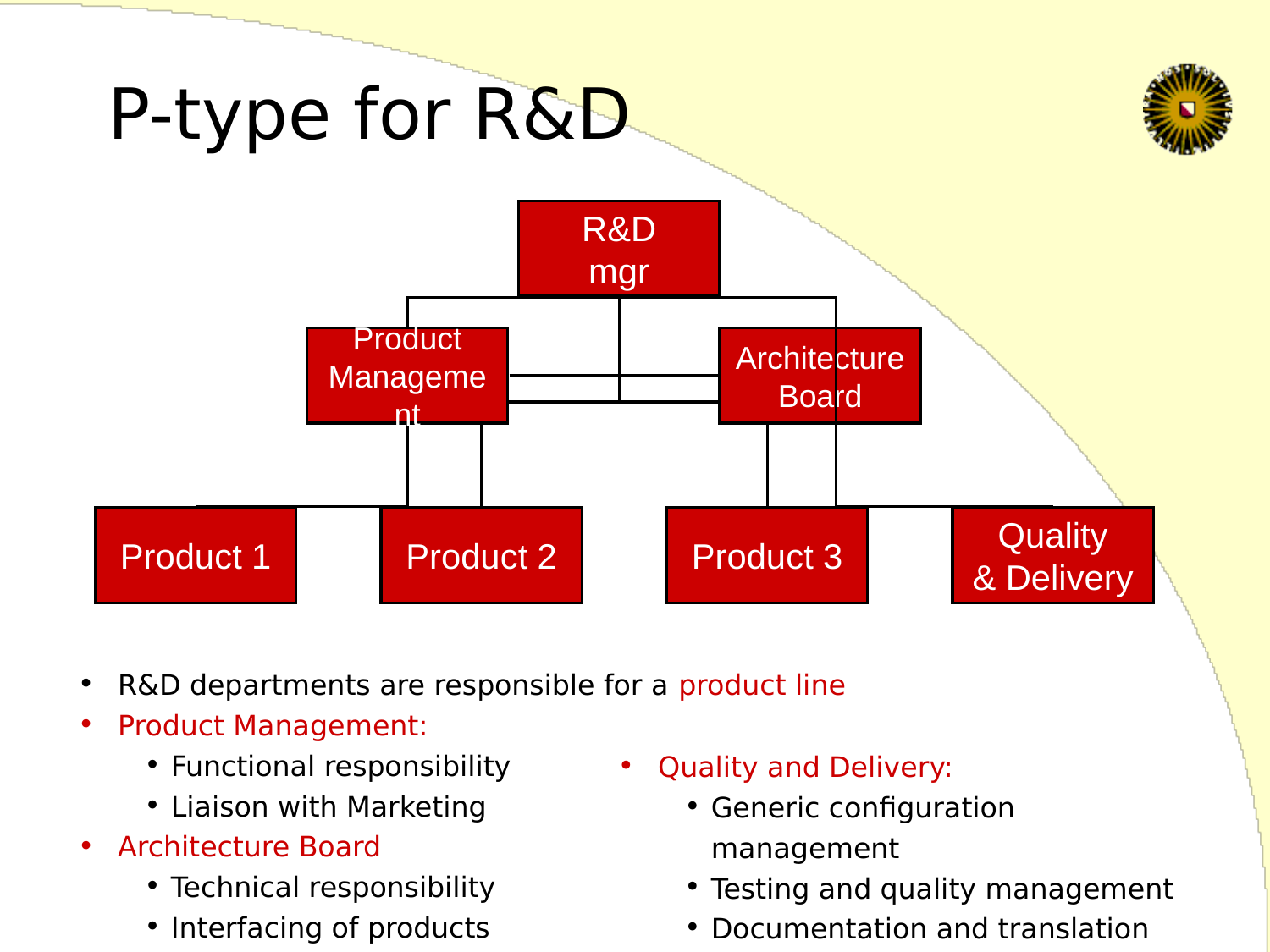

# P-type for R&D
R&D
mgr
Product
Management
Architecture
Board
Product 1
Product 2
Product 3
Quality
& Delivery
R&D departments are responsible for a product line
Product Management:
Functional responsibility
Liaison with Marketing
Architecture Board
Technical responsibility
Interfacing of products
Quality and Delivery:
Generic configuration management
Testing and quality management
Documentation and translation